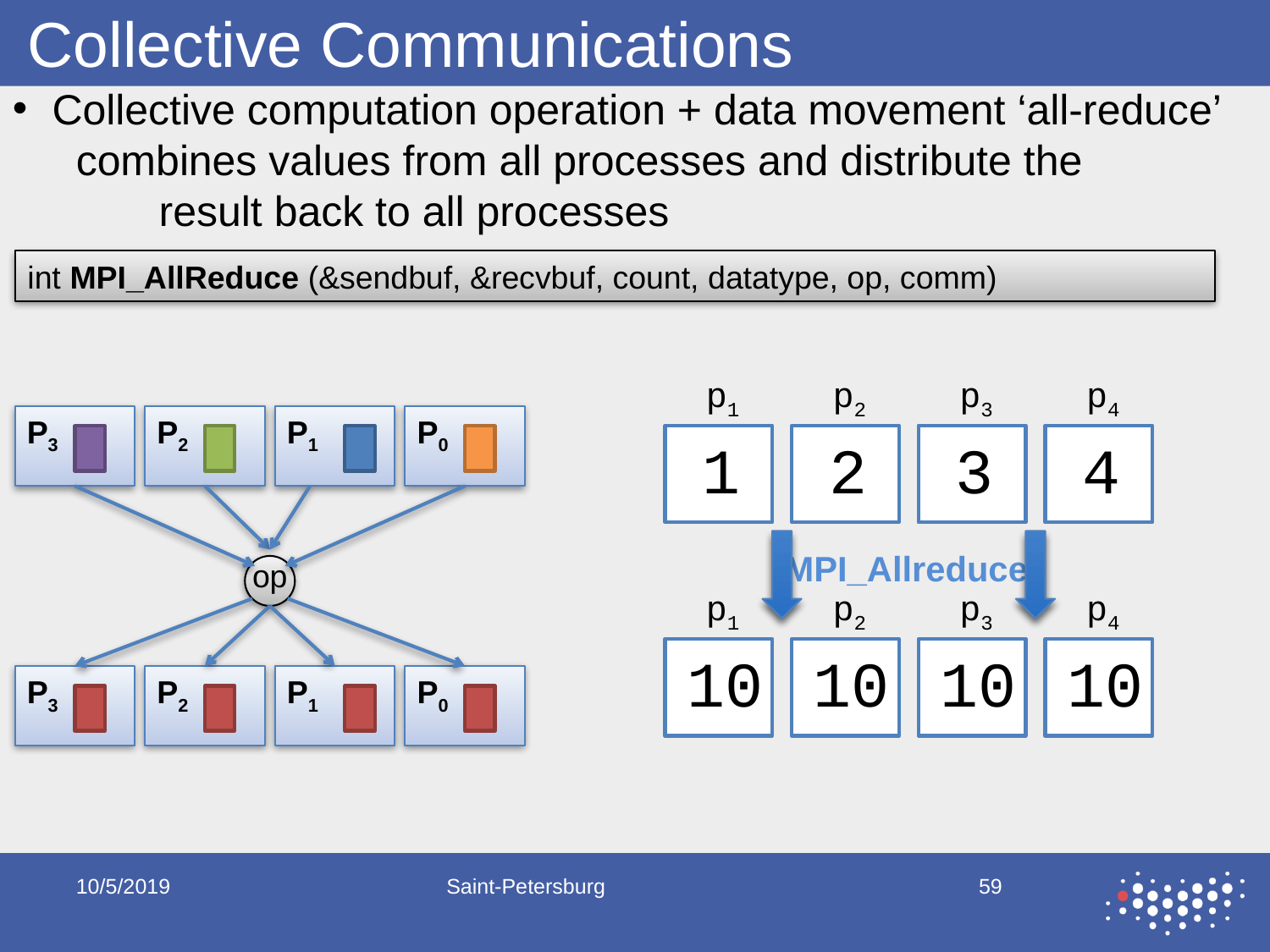

# Collective Communications
Collective computation operation + data movement ‘all-reduce’
combines values from all processes and distribute the
       result back to all processes
int MPI_AllReduce (&sendbuf, &recvbuf, count, datatype, op, comm)
p1
1

p2
2

p3
3

p4
4

MPI_Allreduce
p1
10

p2
10

p3
10

p4
10

P3

P2

P1

P0

op

P3

P2

P1

P0

10/5/2019
Saint-Petersburg
59